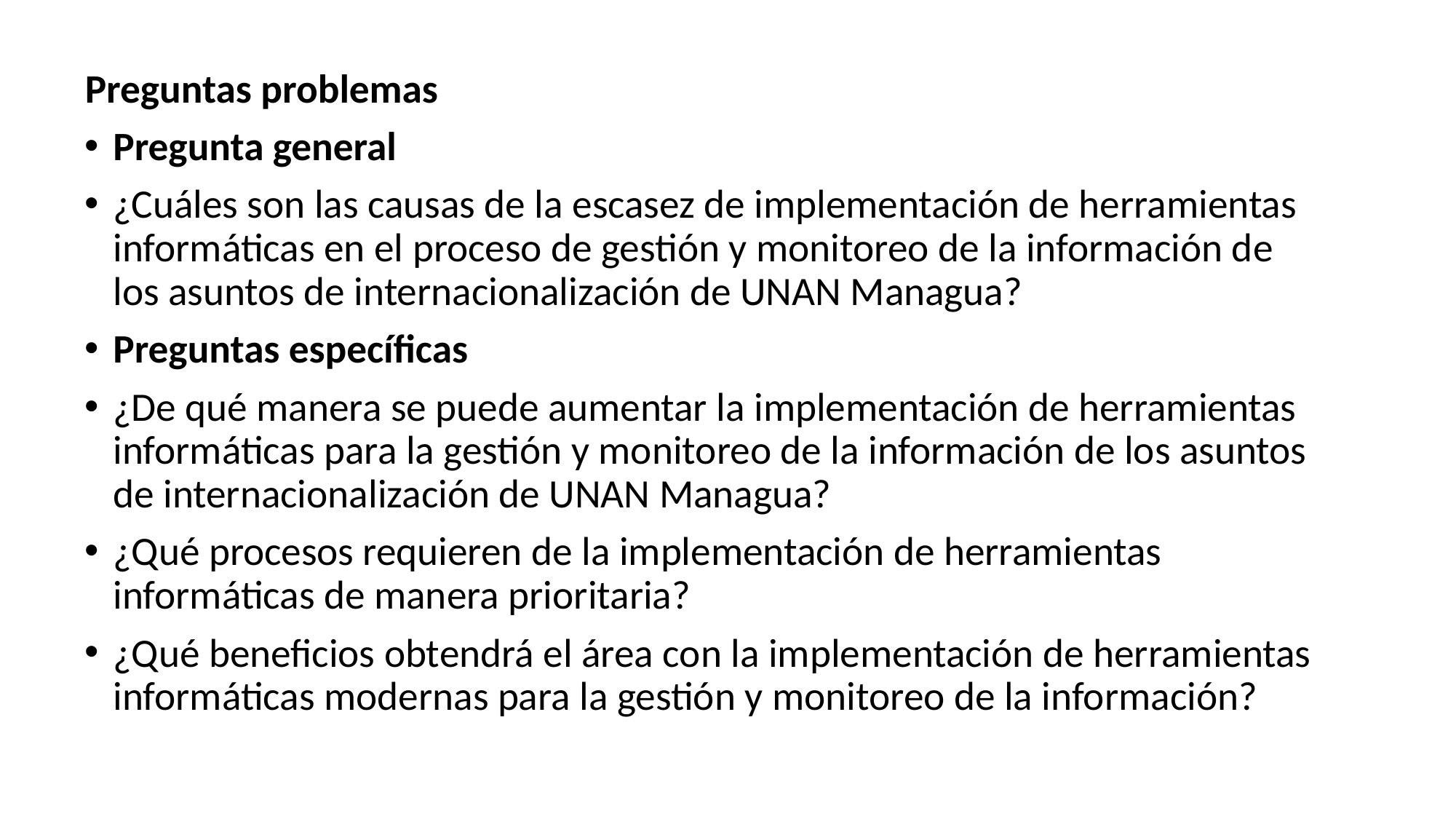

Preguntas problemas
Pregunta general
¿Cuáles son las causas de la escasez de implementación de herramientas informáticas en el proceso de gestión y monitoreo de la información de los asuntos de internacionalización de UNAN Managua?
Preguntas específicas
¿De qué manera se puede aumentar la implementación de herramientas informáticas para la gestión y monitoreo de la información de los asuntos de internacionalización de UNAN Managua?
¿Qué procesos requieren de la implementación de herramientas informáticas de manera prioritaria?
¿Qué beneficios obtendrá el área con la implementación de herramientas informáticas modernas para la gestión y monitoreo de la información?